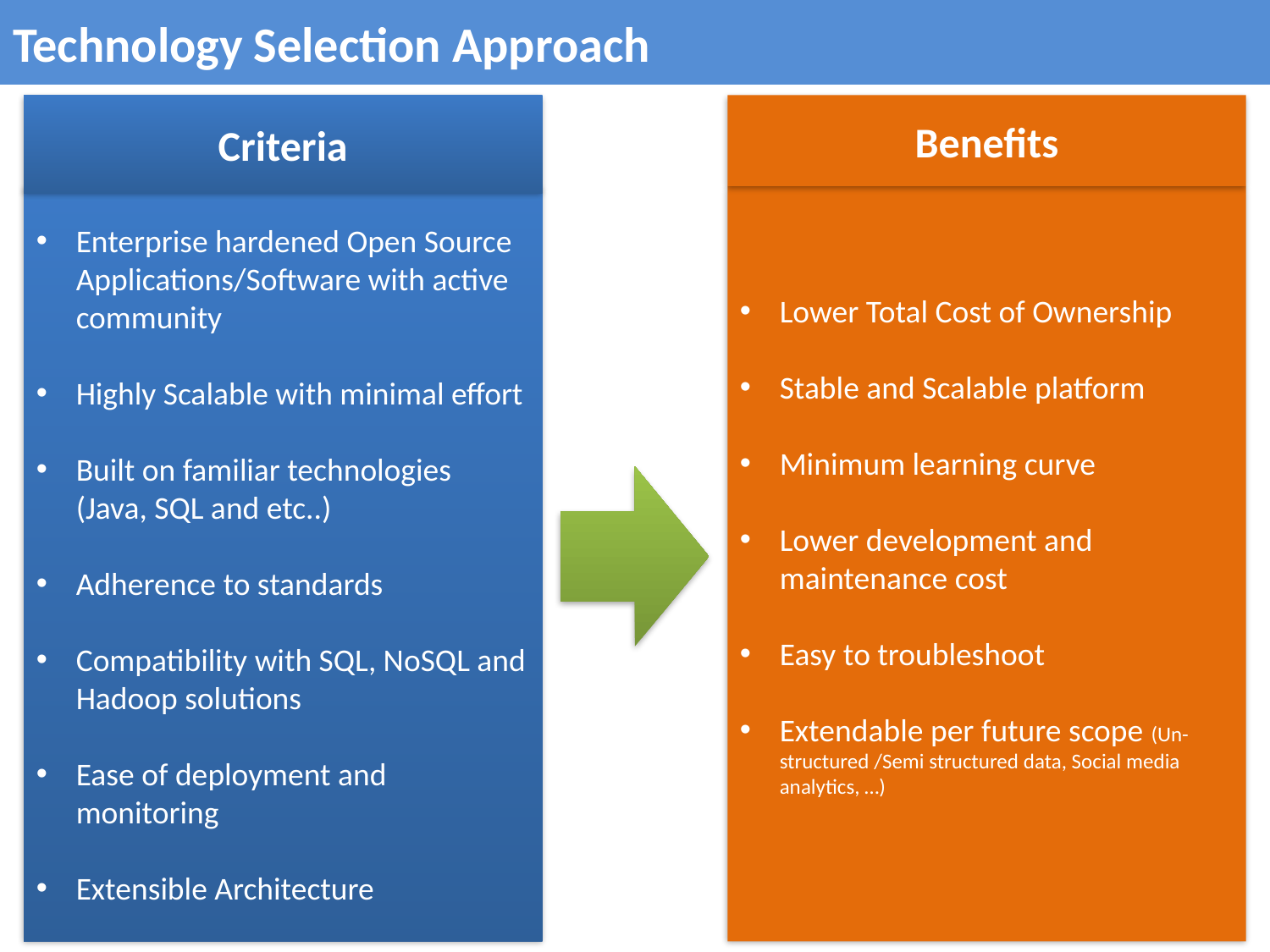

# Technology Selection Approach
Benefits
Criteria
Lower Total Cost of Ownership

Stable and Scalable platform

Minimum learning curve

Lower development and maintenance cost

Easy to troubleshoot

Extendable per future scope (Un- structured /Semi structured data, Social media analytics, …)

Enterprise hardened Open Source Applications/Software with active community

Highly Scalable with minimal effort

Built on familiar technologies (Java, SQL and etc..)

Adherence to standards

Compatibility with SQL, NoSQL and Hadoop solutions

Ease of deployment and monitoring

Extensible Architecture